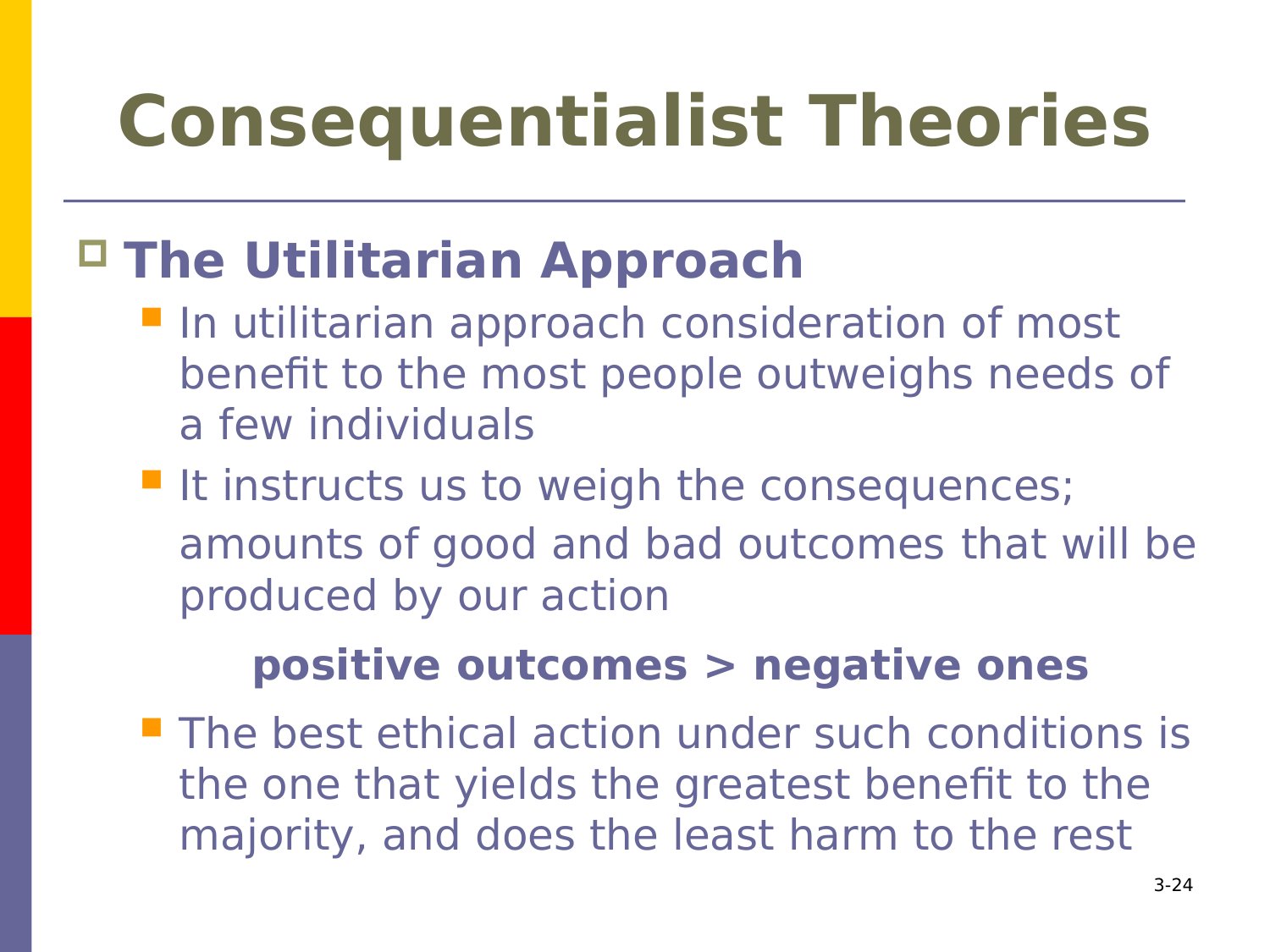

# Consequentialist Theories
The Utilitarian Approach
In utilitarian approach consideration of most benefit to the most people outweighs needs of a few individuals
It instructs us to weigh the consequences; amounts of good and bad outcomes that will be produced by our action

positive outcomes > negative ones

The best ethical action under such conditions is the one that yields the greatest benefit to the majority, and does the least harm to the rest
3-24